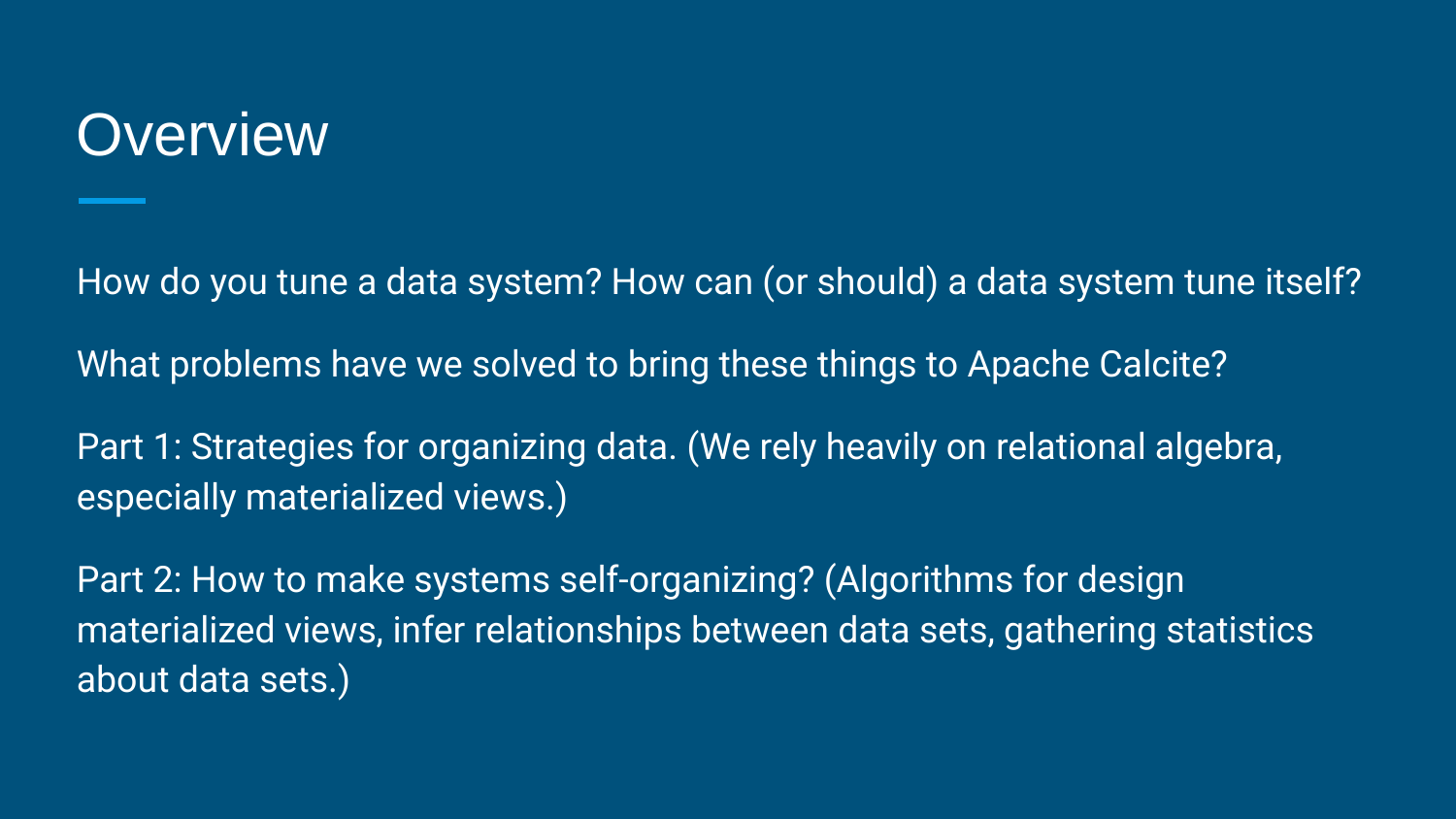

# Overview
How do you tune a data system? How can (or should) a data system tune itself?
What problems have we solved to bring these things to Apache Calcite?
Part 1: Strategies for organizing data. (We rely heavily on relational algebra, especially materialized views.)
Part 2: How to make systems self-organizing? (Algorithms for design materialized views, infer relationships between data sets, gathering statistics about data sets.)